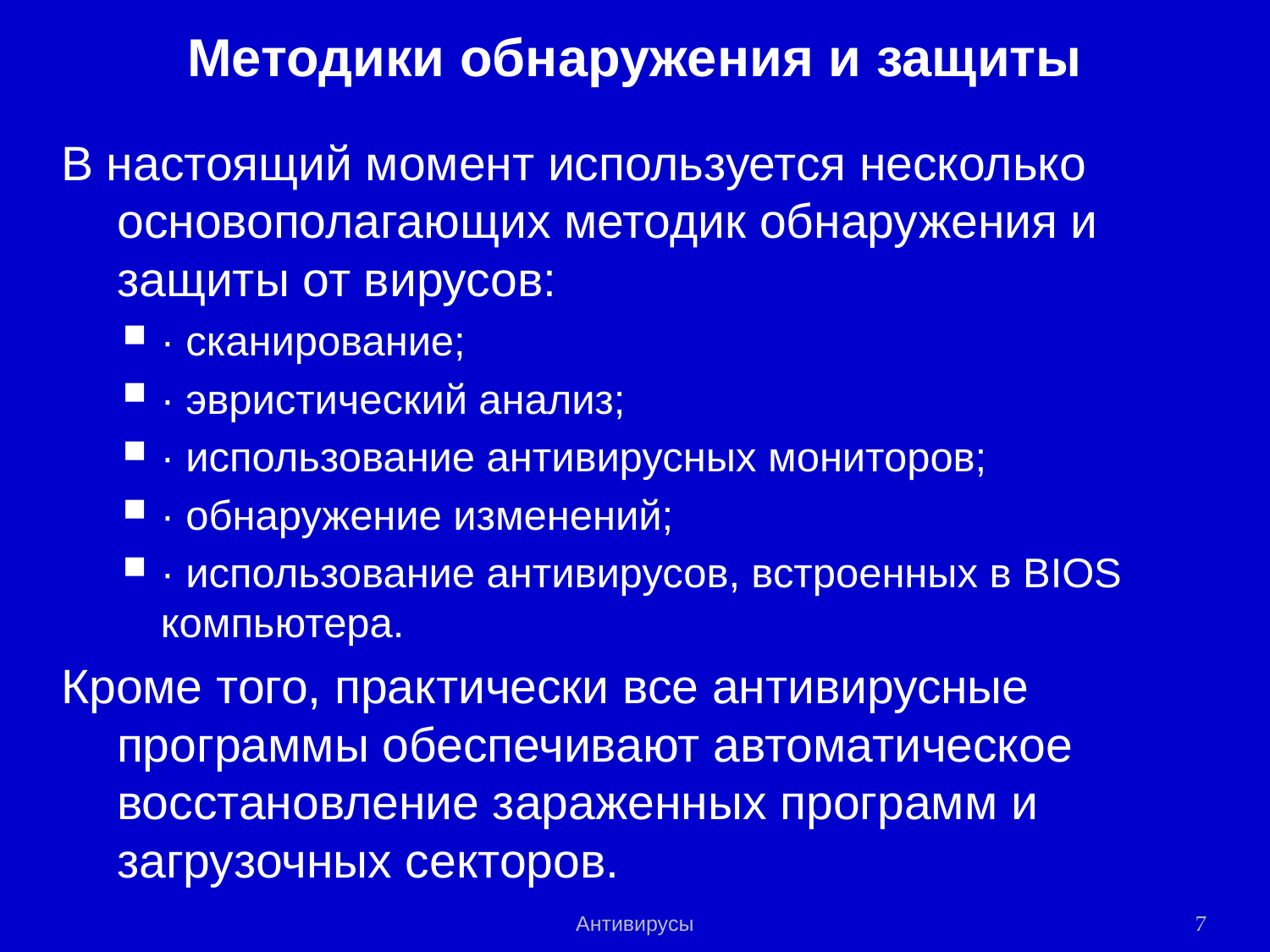

# Методики обнаружения и защиты
В настоящий момент используется несколько основополагающих методик обнаружения и защиты от вирусов:
· сканирование;
· эвристический анализ;
· использование антивирусных мониторов;
· обнаружение изменений;
· использование антивирусов, встроенных в BIOS компьютера.
Кроме того, практически все антивирусные программы обеспечивают автоматическое восстановление зараженных программ и загрузочных секторов.
Антивирусы
7